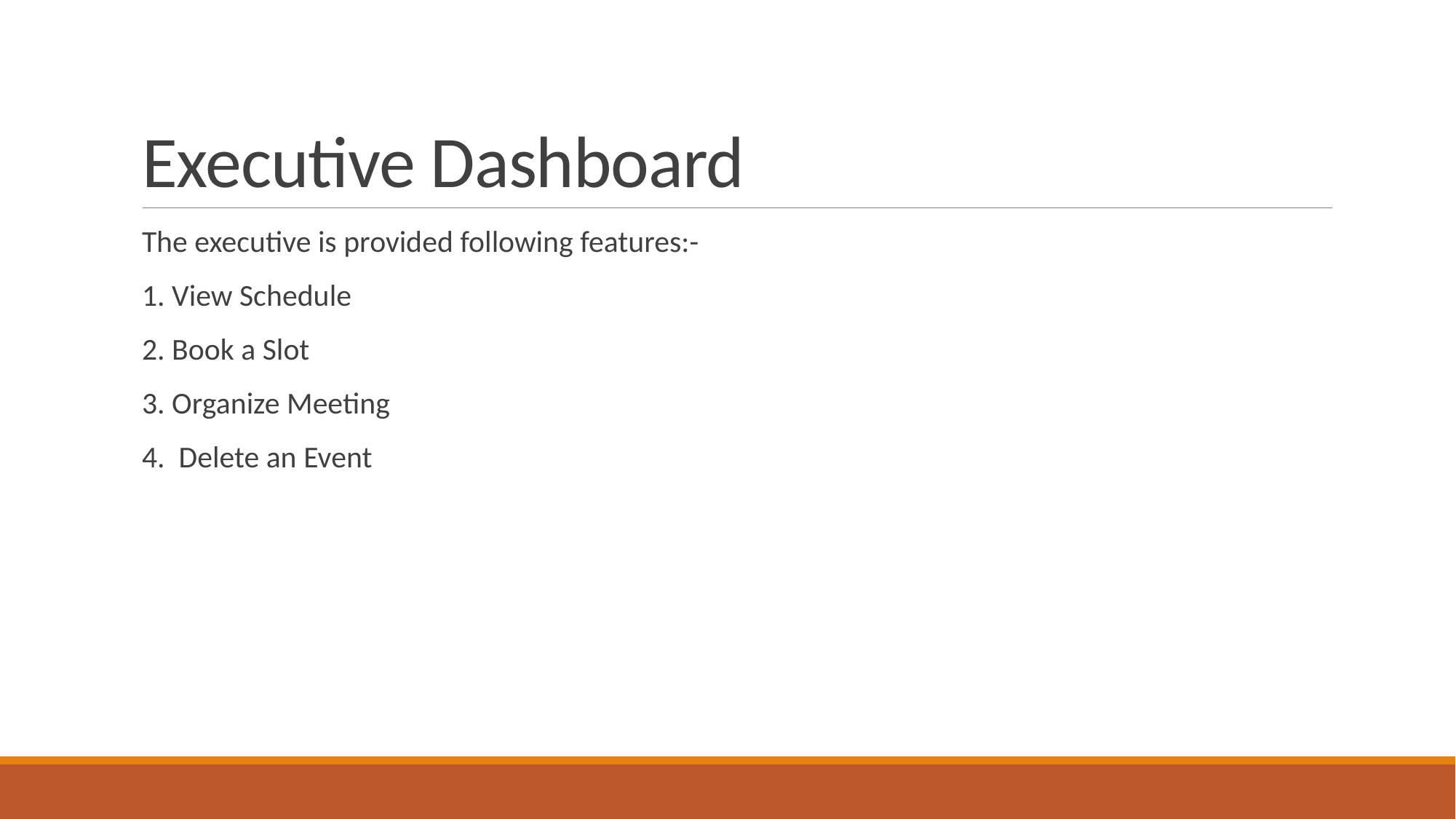

# Executive Dashboard
The executive is provided following features:-
1. View Schedule
2. Book a Slot
3. Organize Meeting
4.  Delete an Event